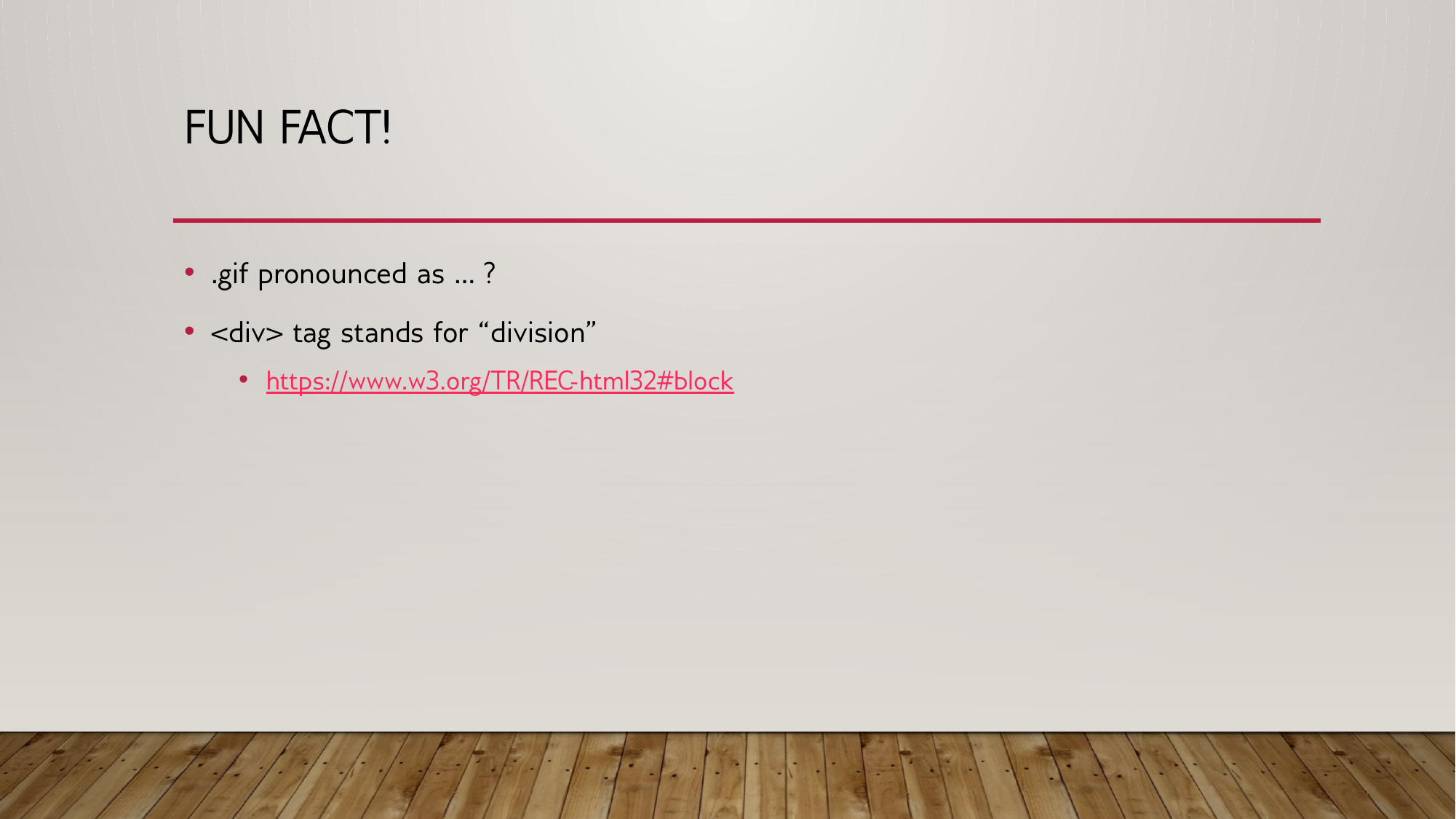

# Fun fact!
.gif pronounced as … ?
<div> tag stands for “division”
https://www.w3.org/TR/REC-html32#block